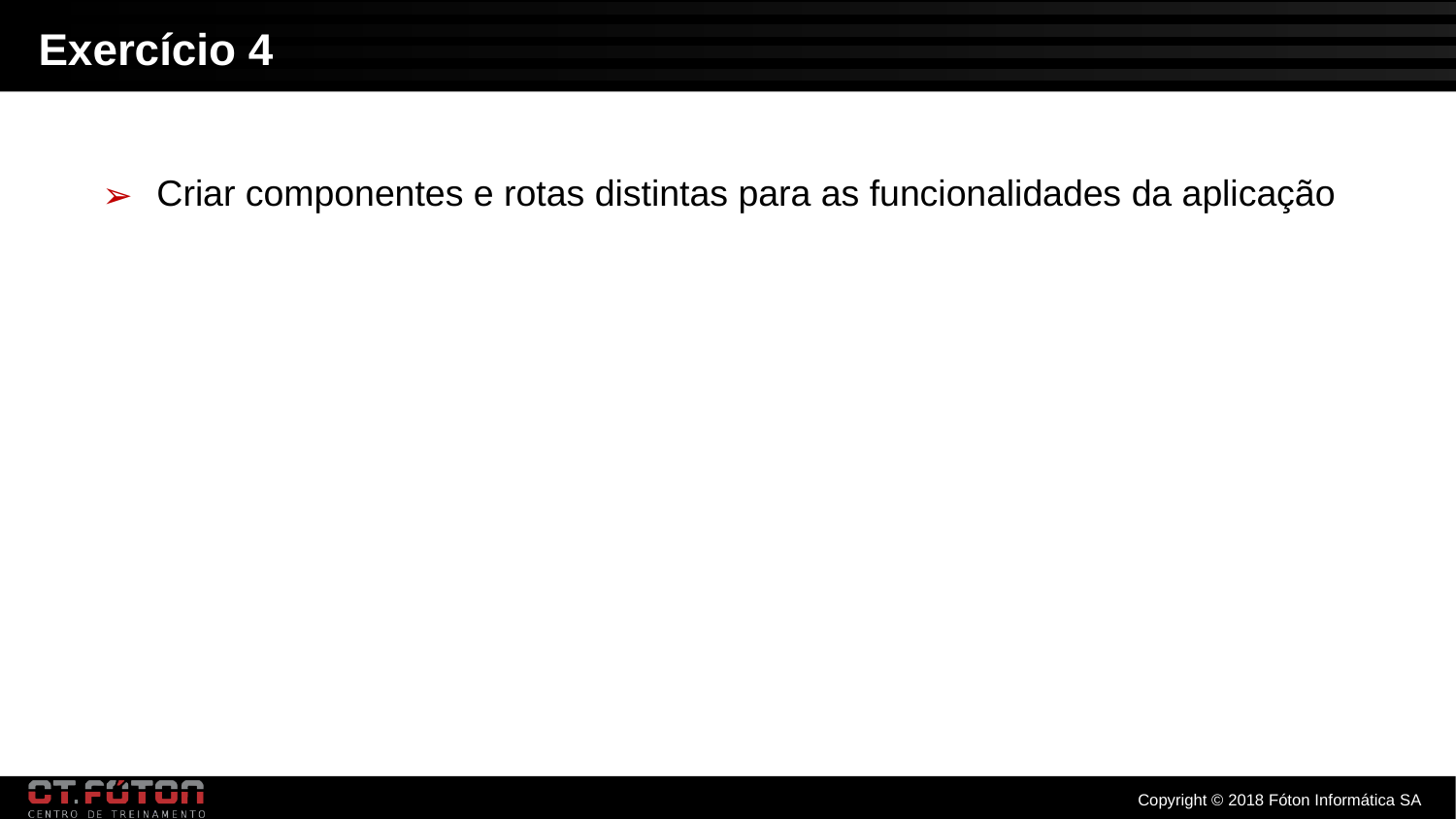

Exercício 4

Criar componentes e rotas distintas para as funcionalidades da aplicação

Copyright © 2018 Fóton Informática SA